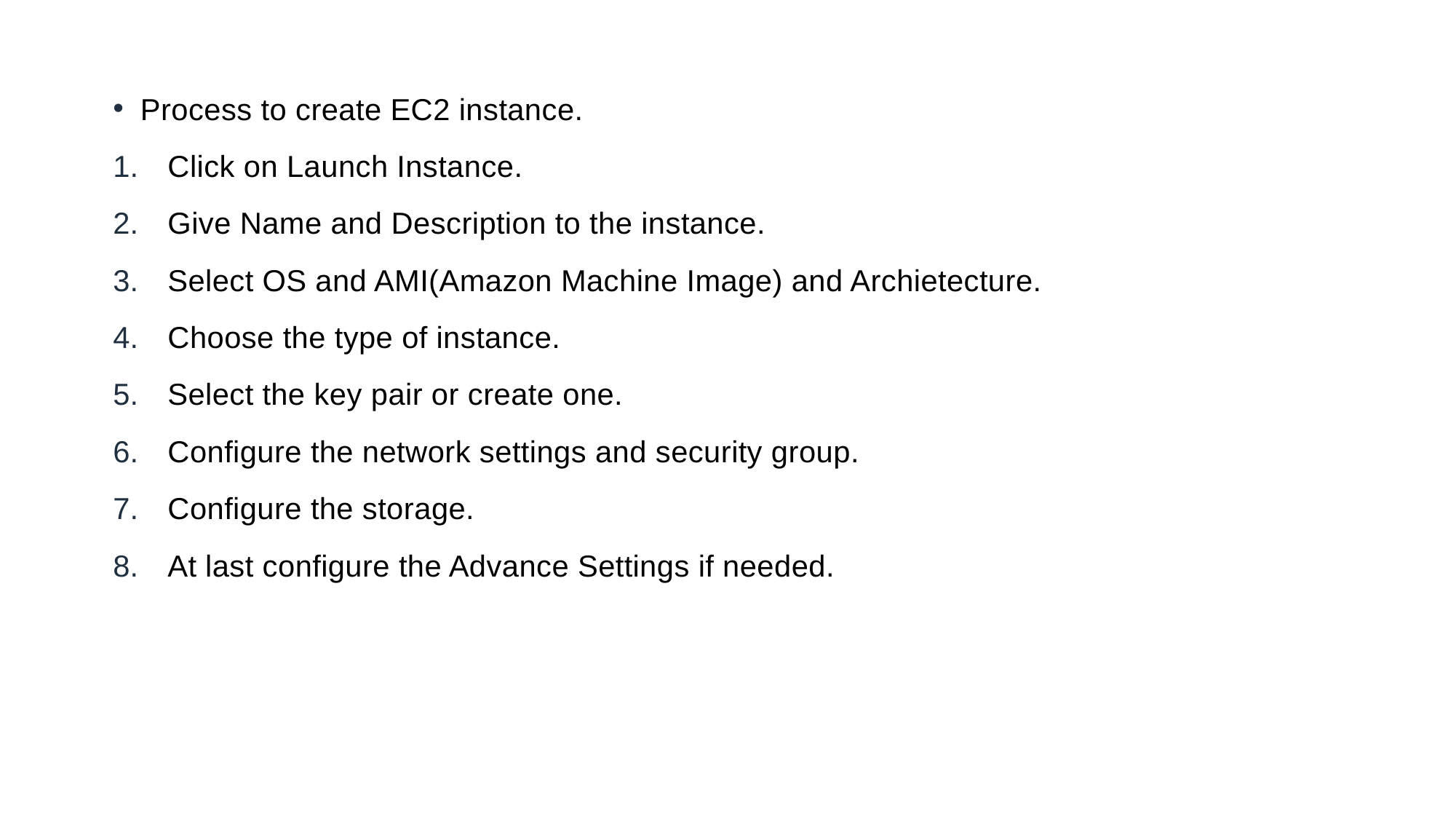

Process to create EC2 instance.
Click on Launch Instance.
Give Name and Description to the instance.
Select OS and AMI(Amazon Machine Image) and Archietecture.
Choose the type of instance.
Select the key pair or create one.
Configure the network settings and security group.
Configure the storage.
At last configure the Advance Settings if needed.